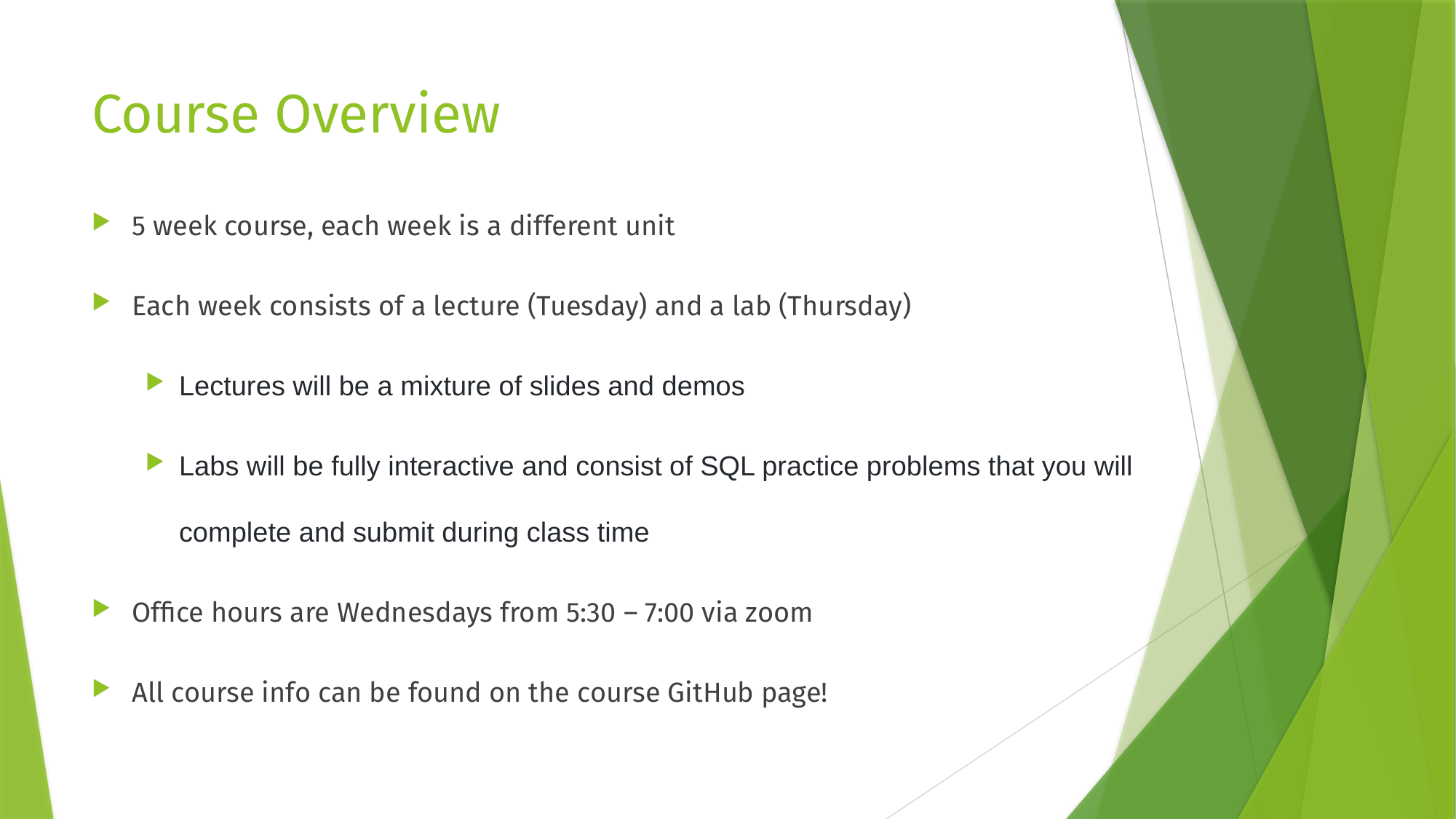

# Course Overview
5 week course, each week is a different unit
Each week consists of a lecture (Tuesday) and a lab (Thursday)
Lectures will be a mixture of slides and demos
Labs will be fully interactive and consist of SQL practice problems that you will complete and submit during class time
Office hours are Wednesdays from 5:30 – 7:00 via zoom
All course info can be found on the course GitHub page!